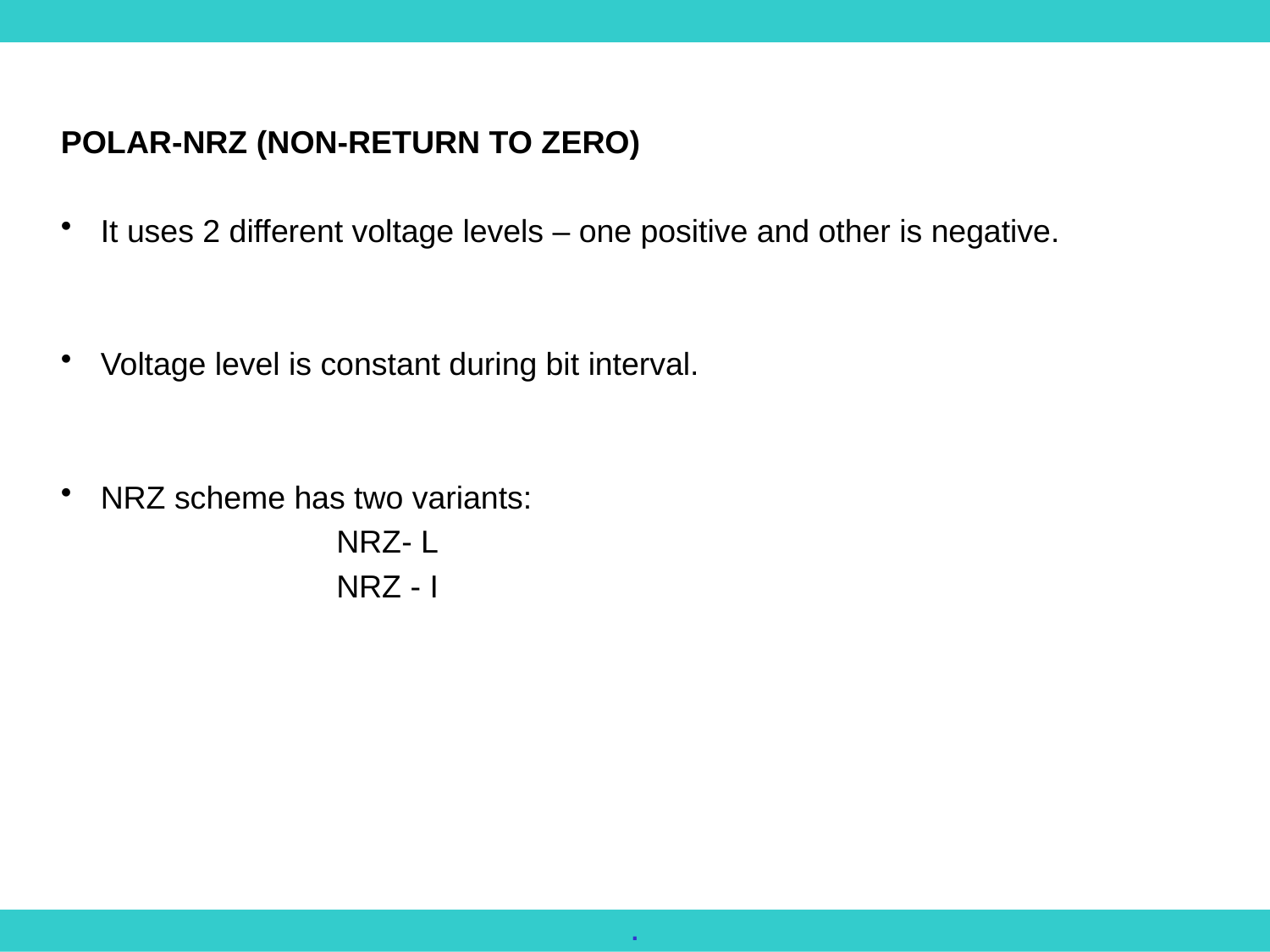

POLAR-NRZ (NON-RETURN TO ZERO)

It uses 2 different voltage levels – one positive and other is negative.

Voltage level is constant during bit interval.

NRZ scheme has two variants:
                               NRZ- L
                               NRZ - I
.